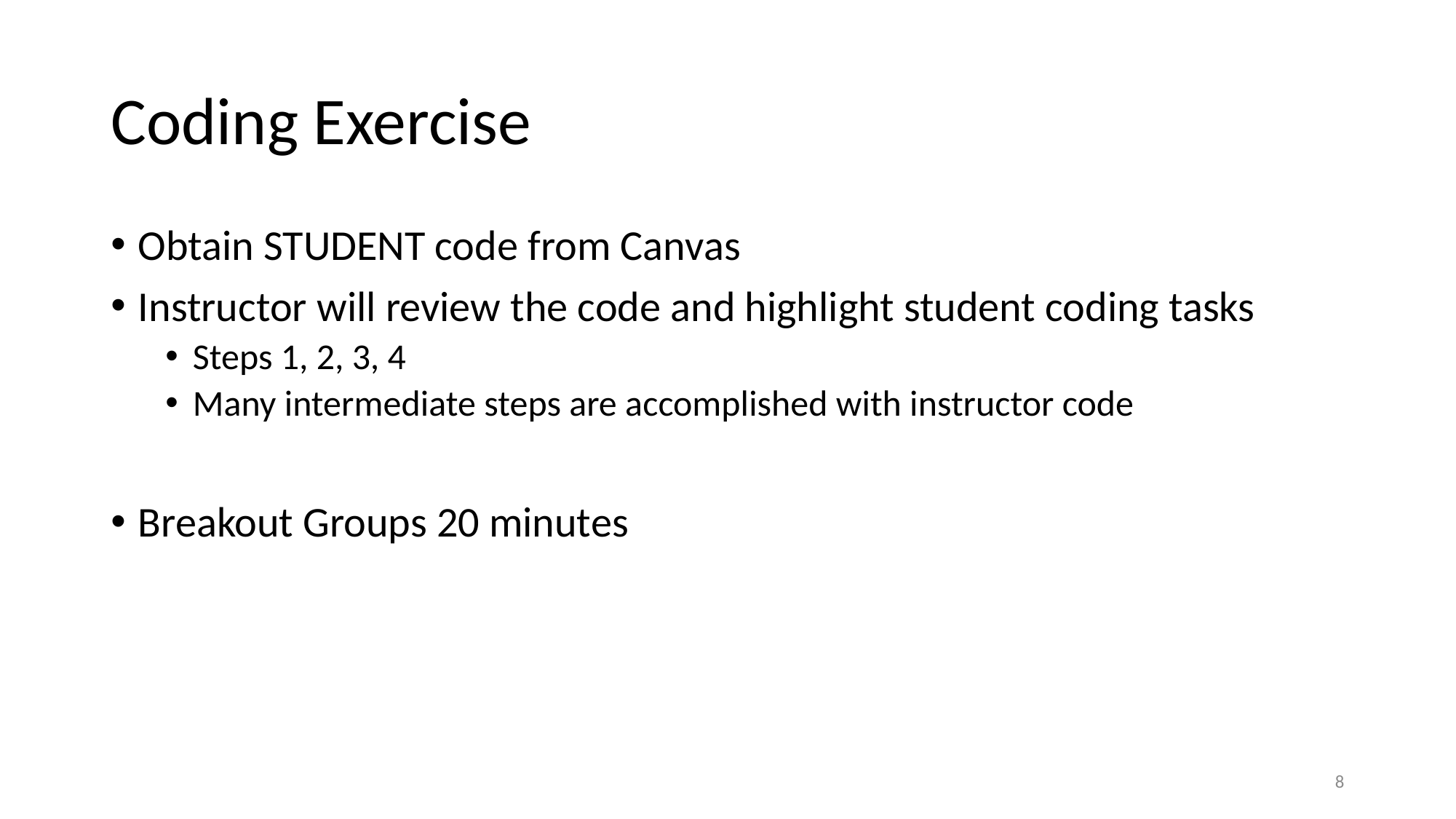

# Coding Exercise
Obtain STUDENT code from Canvas
Instructor will review the code and highlight student coding tasks
Steps 1, 2, 3, 4
Many intermediate steps are accomplished with instructor code

Breakout Groups 20 minutes

8